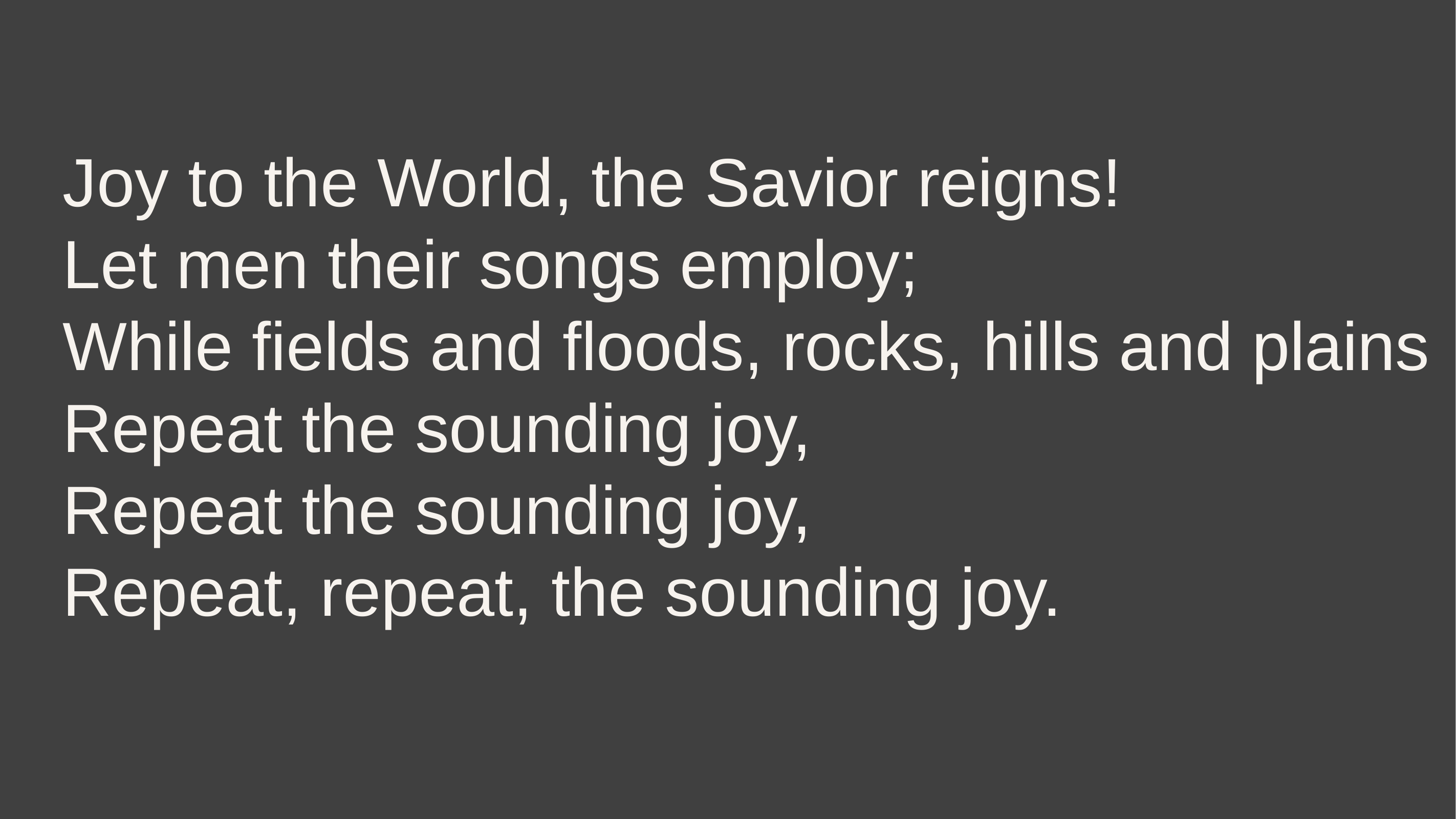

Joy to the World, the Savior reigns!
Let men their songs employ;
While fields and floods, rocks, hills and plains
Repeat the sounding joy,
Repeat the sounding joy,
Repeat, repeat, the sounding joy.